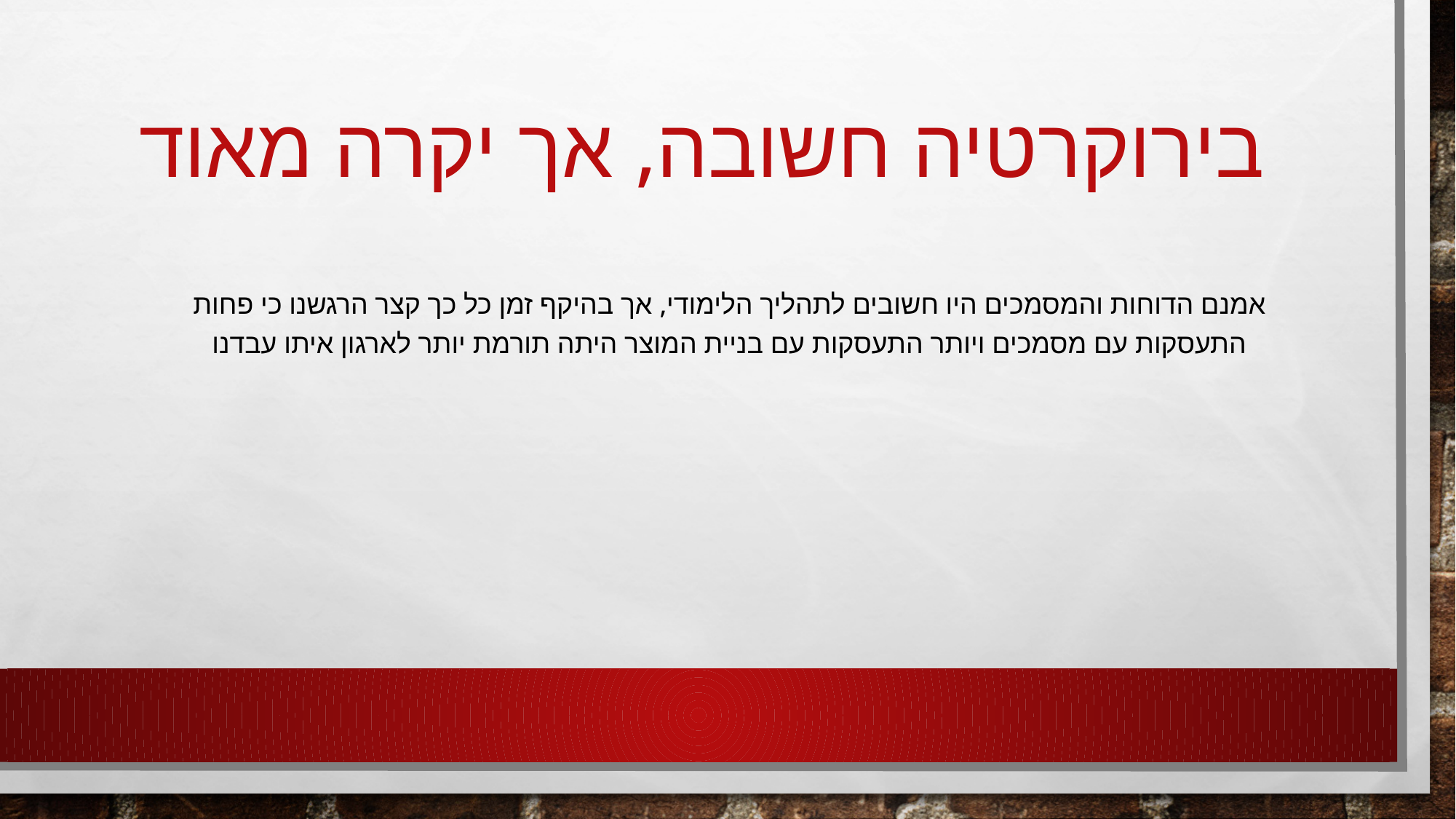

# בירוקרטיה חשובה, אך יקרה מאוד
אמנם הדוחות והמסמכים היו חשובים לתהליך הלימודי, אך בהיקף זמן כל כך קצר הרגשנו כי פחות התעסקות עם מסמכים ויותר התעסקות עם בניית המוצר היתה תורמת יותר לארגון איתו עבדנו